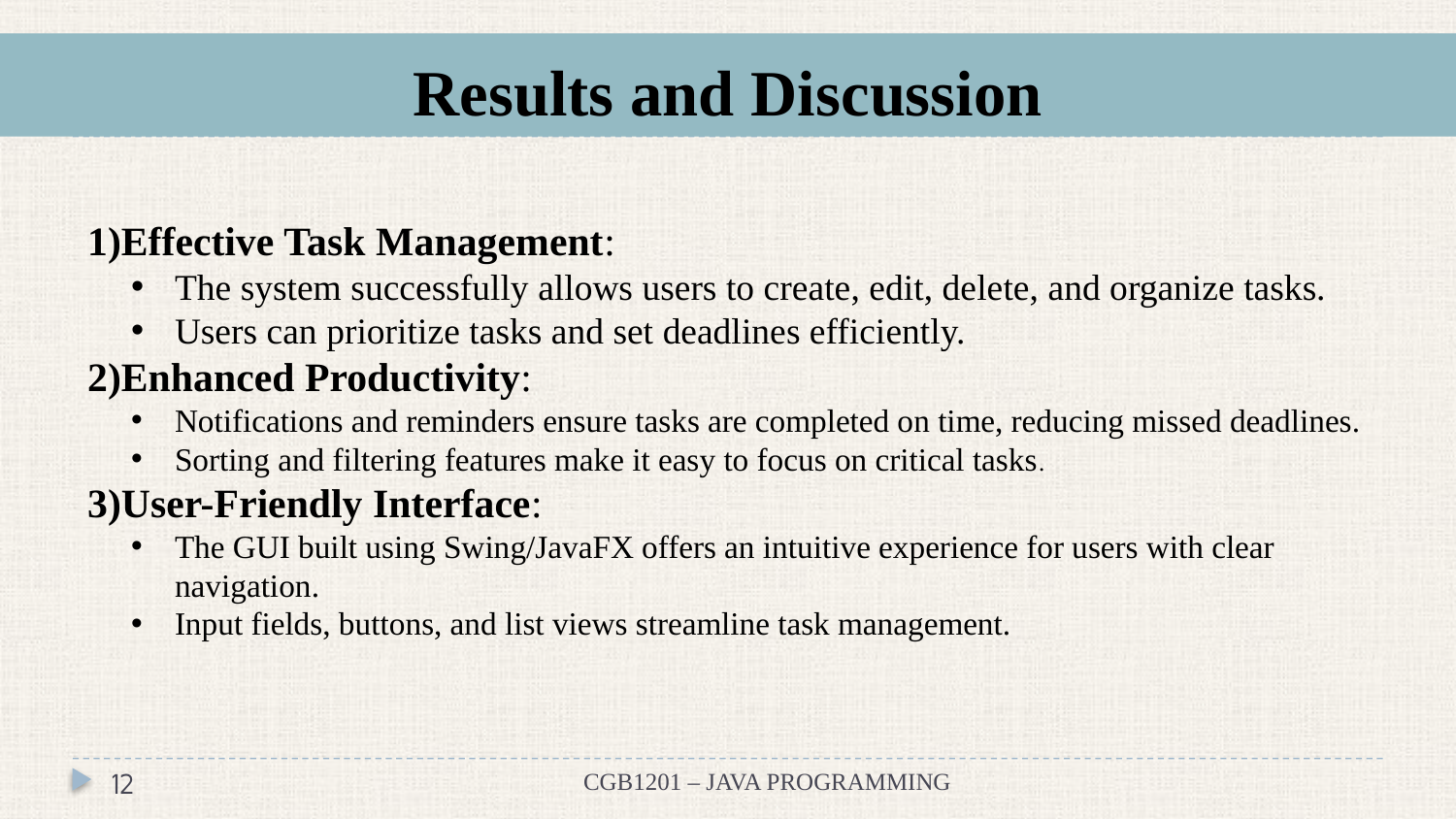

# Results and Discussion
1)Effective Task Management:
The system successfully allows users to create, edit, delete, and organize tasks.
Users can prioritize tasks and set deadlines efficiently.
2)Enhanced Productivity:
Notifications and reminders ensure tasks are completed on time, reducing missed deadlines.
Sorting and filtering features make it easy to focus on critical tasks.
3)User-Friendly Interface:
The GUI built using Swing/JavaFX offers an intuitive experience for users with clear navigation.
Input fields, buttons, and list views streamline task management.

12
CGB1201 – JAVA PROGRAMMING